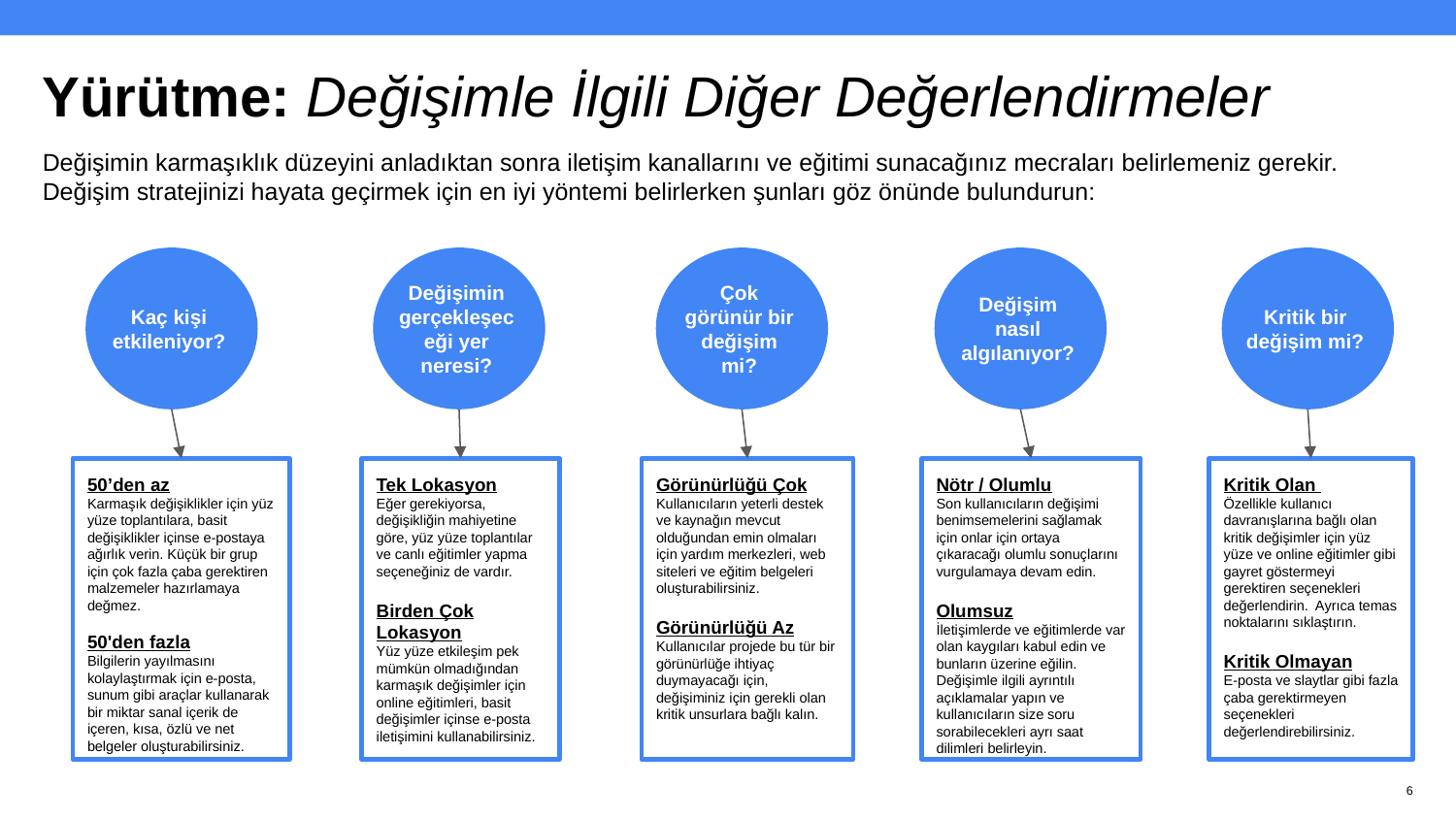

# Yürütme: Değişimle İlgili Diğer Değerlendirmeler
Değişimin karmaşıklık düzeyini anladıktan sonra iletişim kanallarını ve eğitimi sunacağınız mecraları belirlemeniz gerekir. Değişim stratejinizi hayata geçirmek için en iyi yöntemi belirlerken şunları göz önünde bulundurun:

Kaç kişi etkileniyor?

Değişimin gerçekleşeceği yer neresi?

Çok görünür bir değişim mi?

Değişim nasıl algılanıyor?

Kritik bir değişim mi?
50’den az
Karmaşık değişiklikler için yüz yüze toplantılara, basit değişiklikler içinse e-postaya ağırlık verin. Küçük bir grup için çok fazla çaba gerektiren malzemeler hazırlamaya değmez.

50'den fazla
Bilgilerin yayılmasını kolaylaştırmak için e-posta, sunum gibi araçlar kullanarak bir miktar sanal içerik de içeren, kısa, özlü ve net belgeler oluşturabilirsiniz.
Tek Lokasyon
Eğer gerekiyorsa, değişikliğin mahiyetine göre, yüz yüze toplantılar ve canlı eğitimler yapma seçeneğiniz de vardır.

Birden Çok Lokasyon
Yüz yüze etkileşim pek mümkün olmadığından karmaşık değişimler için online eğitimleri, basit değişimler içinse e-posta iletişimini kullanabilirsiniz.
Görünürlüğü Çok
Kullanıcıların yeterli destek ve kaynağın mevcut olduğundan emin olmaları için yardım merkezleri, web siteleri ve eğitim belgeleri oluşturabilirsiniz.

Görünürlüğü Az
Kullanıcılar projede bu tür bir görünürlüğe ihtiyaç duymayacağı için, değişiminiz için gerekli olan kritik unsurlara bağlı kalın.
Nötr / Olumlu
Son kullanıcıların değişimi benimsemelerini sağlamak için onlar için ortaya çıkaracağı olumlu sonuçlarını vurgulamaya devam edin.

Olumsuz
İletişimlerde ve eğitimlerde var olan kaygıları kabul edin ve bunların üzerine eğilin. Değişimle ilgili ayrıntılı açıklamalar yapın ve kullanıcıların size soru sorabilecekleri ayrı saat dilimleri belirleyin.
Kritik Olan
Özellikle kullanıcı davranışlarına bağlı olan kritik değişimler için yüz yüze ve online eğitimler gibi gayret göstermeyi gerektiren seçenekleri değerlendirin.  Ayrıca temas noktalarını sıklaştırın.

Kritik Olmayan
E-posta ve slaytlar gibi fazla çaba gerektirmeyen seçenekleri değerlendirebilirsiniz.
6